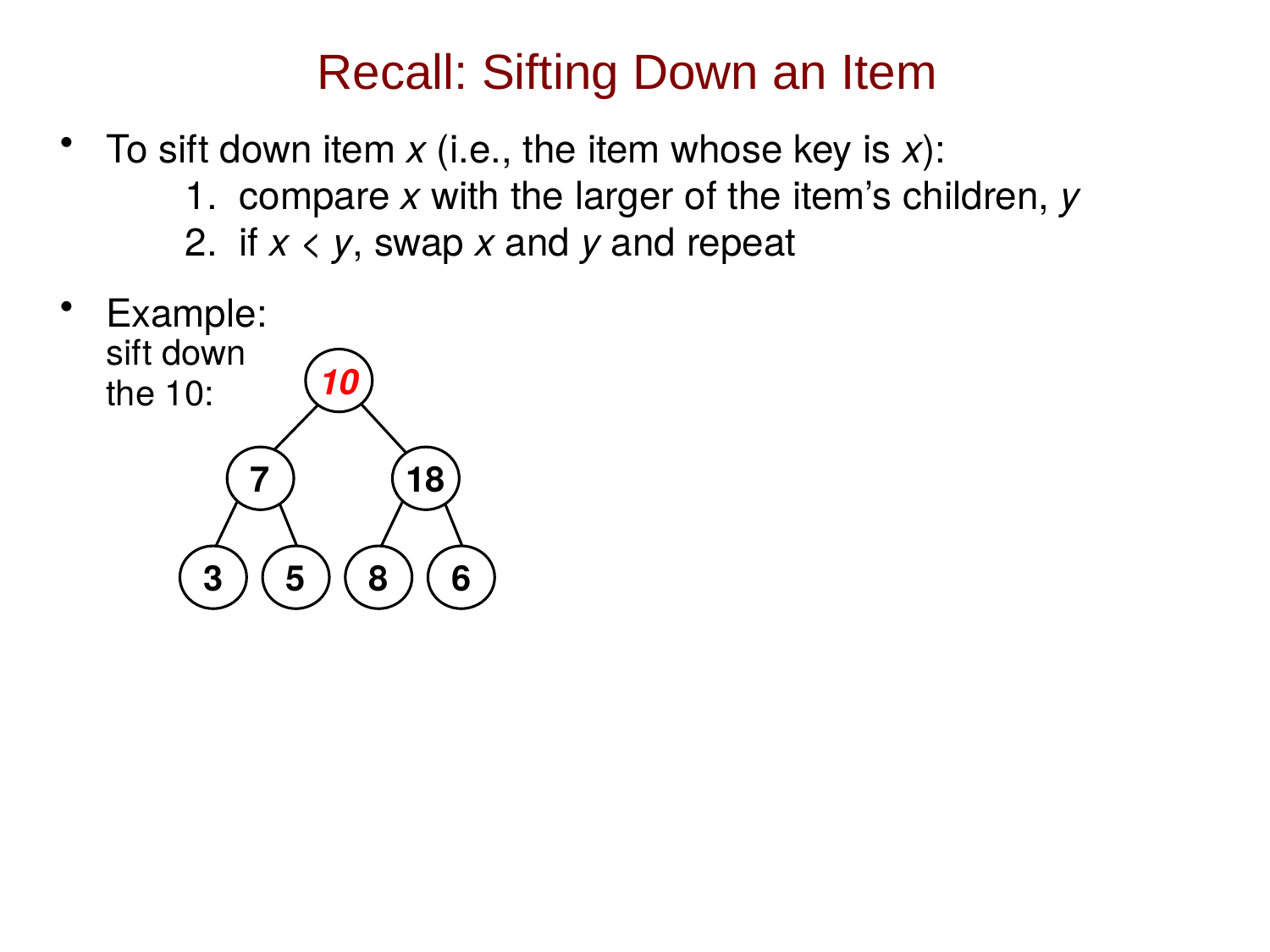

# Recall: Sifting Down an Item
To sift down item x (i.e., the item whose key is x):
		1.  compare x with the larger of the item’s children, y
		2.  if x < y, swap x and y and repeat
Example:
	sift down
the 10:

10

7
18

3
5
8
6